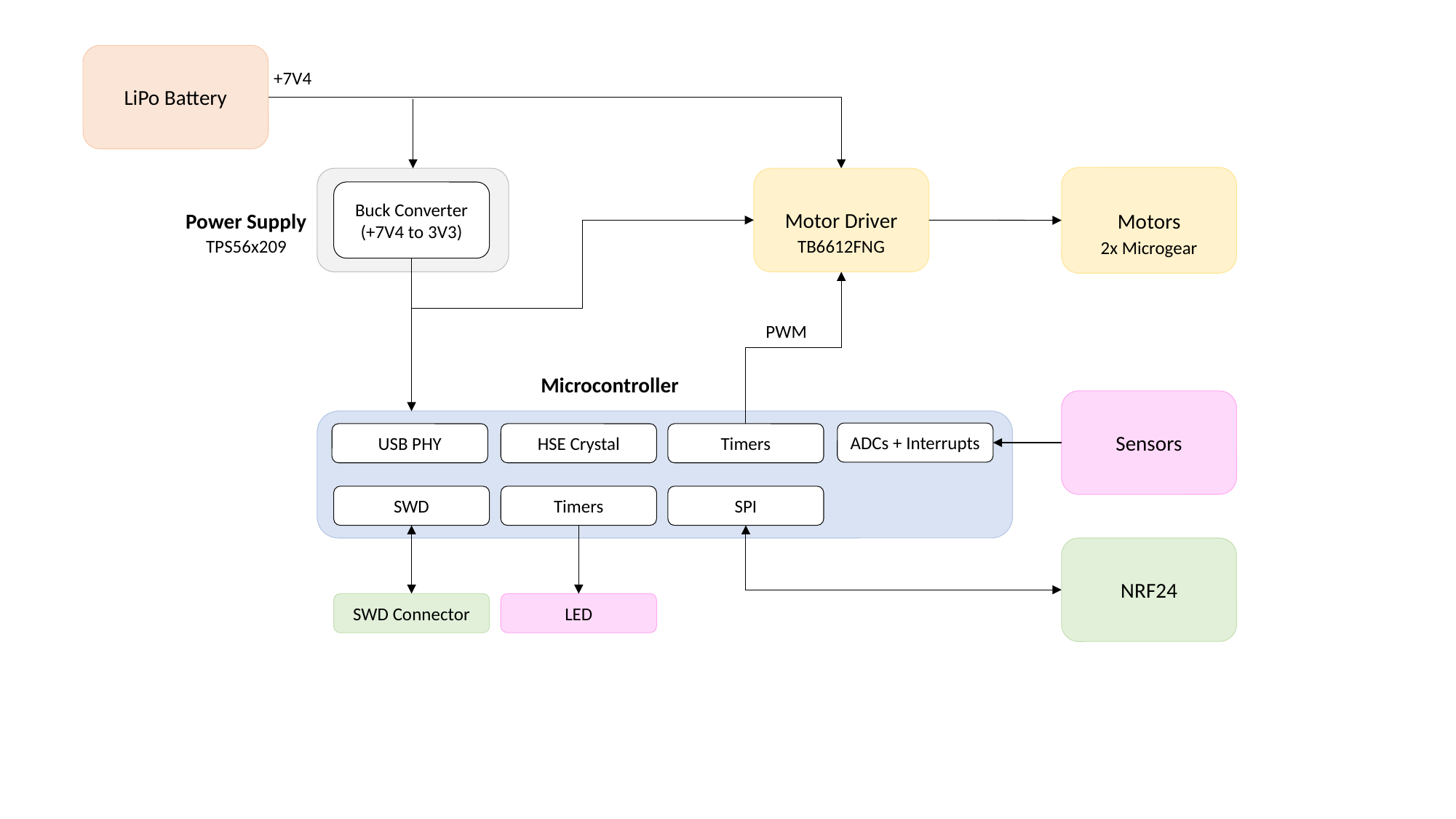

LiPo Battery
+7V4
Motors

Motor Driver
Buck Converter
(+7V4 to 3V3)
Power Supply
TPS56x209
TB6612FNG
2x Microgear
PWM
Microcontroller
Sensors

ADCs + Interrupts
HSE Crystal
Timers
USB PHY
SWD
Timers
SPI
NRF24
SWD Connector
LED